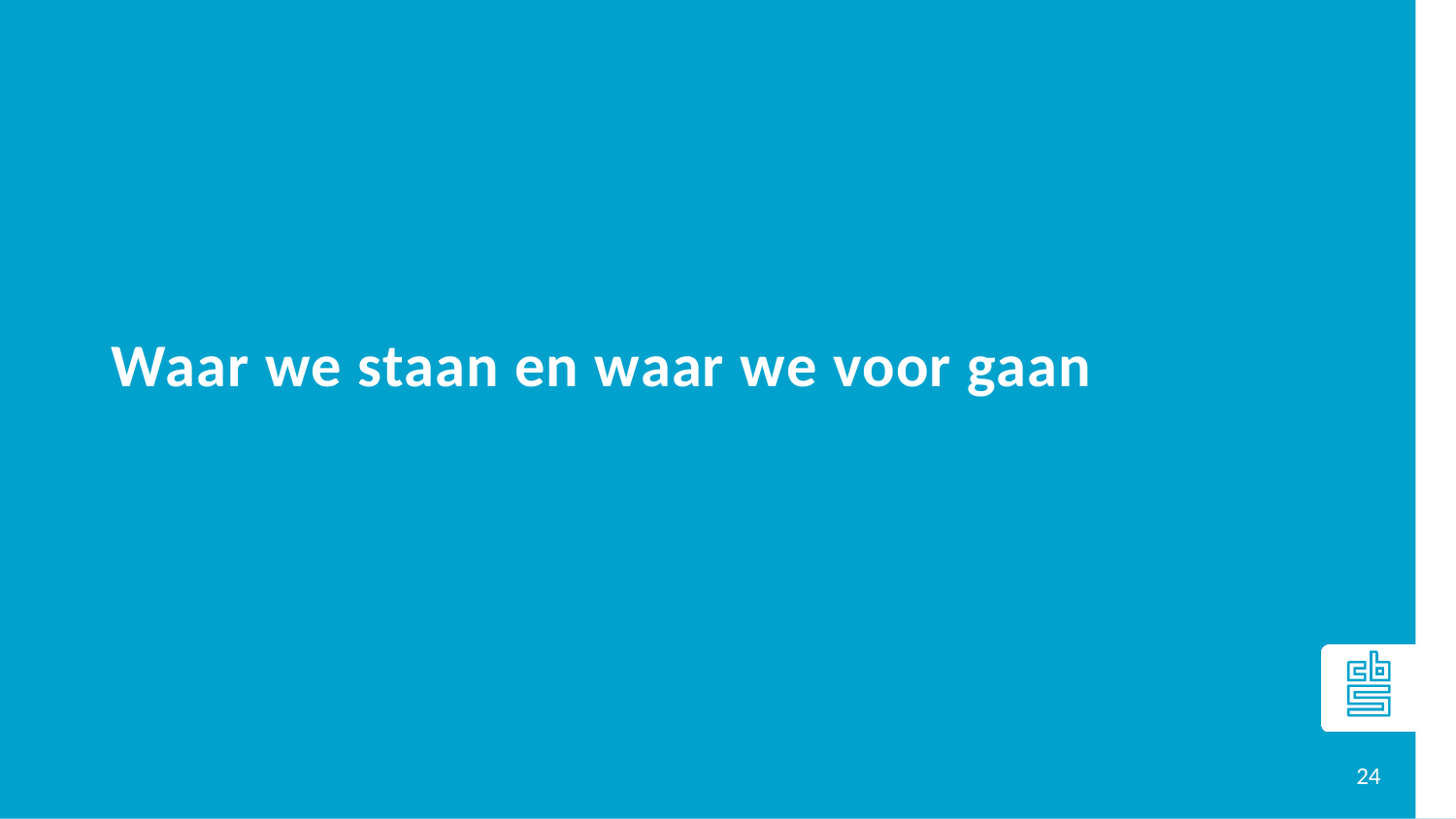

# Waar we staan en waar we voor gaan
24